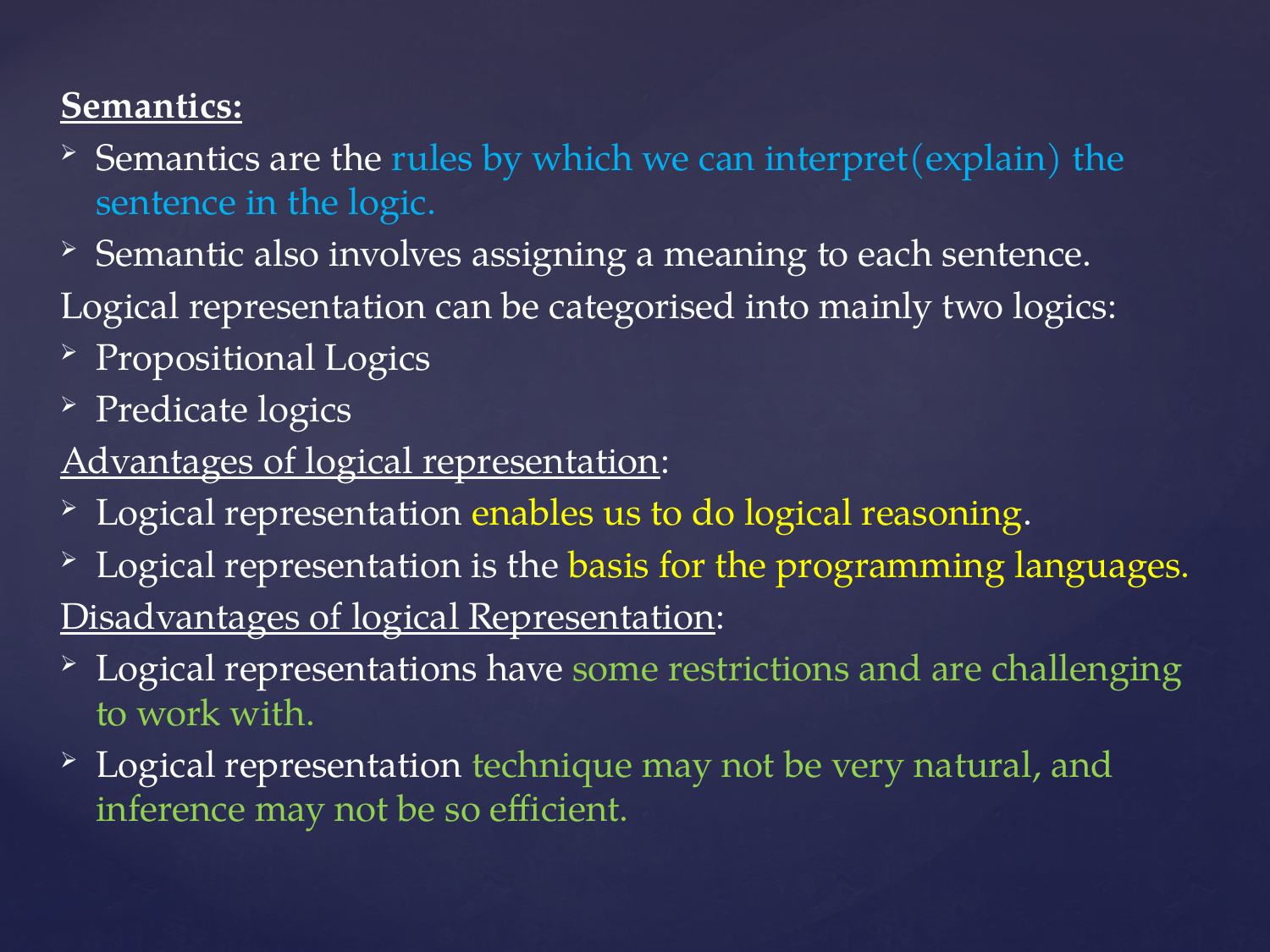

Semantics:
Semantics are the rules by which we can interpret(explain) the sentence in the logic.
Semantic also involves assigning a meaning to each sentence.
Logical representation can be categorised into mainly two logics:
Propositional Logics
Predicate logics
Advantages of logical representation:
Logical representation enables us to do logical reasoning.
Logical representation is the basis for the programming languages.
Disadvantages of logical Representation:
Logical representations have some restrictions and are challenging to work with.
Logical representation technique may not be very natural, and inference may not be so efficient.